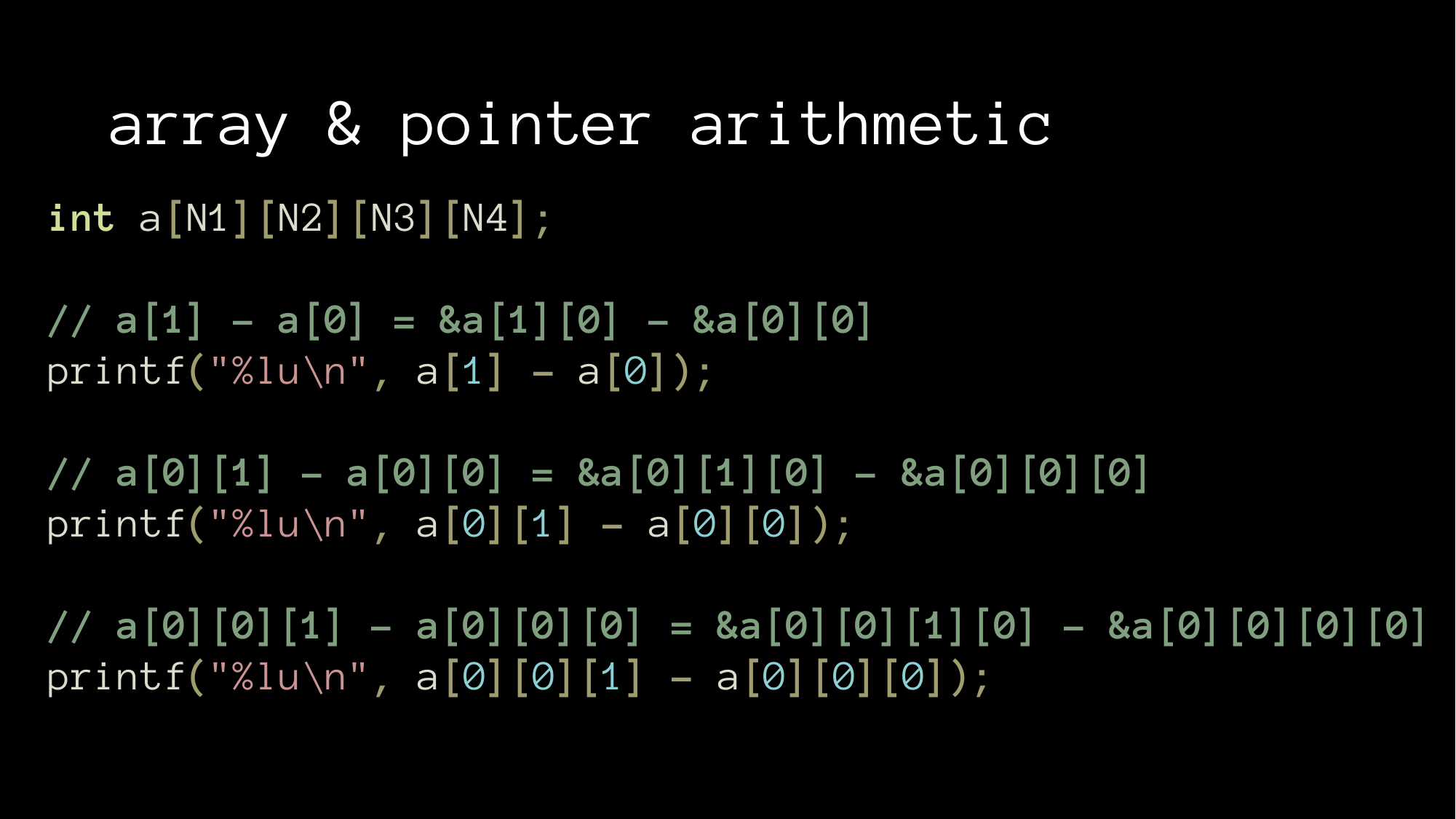

# array & pointer arithmetic
int a[N1][N2][N3][N4];

// a[1] - a[0] = &a[1][0] - &a[0][0]
printf("%lu\n", a[1] - a[0]);

// a[0][1] - a[0][0] = &a[0][1][0] - &a[0][0][0]
printf("%lu\n", a[0][1] - a[0][0]);

// a[0][0][1] - a[0][0][0] = &a[0][0][1][0] - &a[0][0][0][0]
printf("%lu\n", a[0][0][1] - a[0][0][0]);